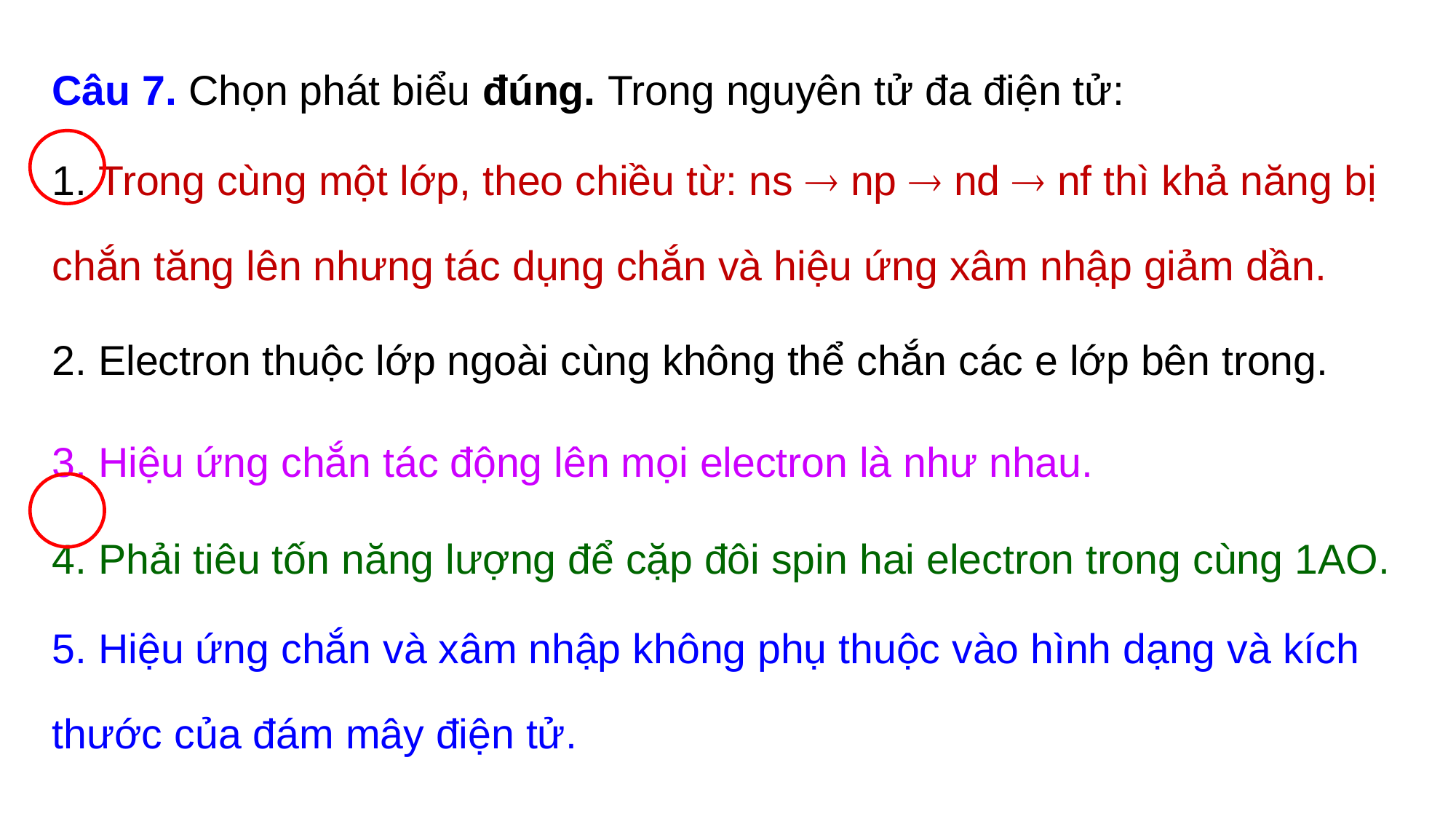

Câu 7. Chọn phát biểu đúng. Trong nguyên tử đa điện tử:
1. Trong cùng một lớp, theo chiều từ: ns → np → nd → nf thì khả năng bị chắn tăng lên nhưng tác dụng chắn và hiệu ứng xâm nhập giảm dần.
2. Electron thuộc lớp ngoài cùng không thể chắn các e lớp bên trong.
3. Hiệu ứng chắn tác động lên mọi electron là như nhau.
4. Phải tiêu tốn năng lượng để cặp đôi spin hai electron trong cùng 1AO.
5. Hiệu ứng chắn và xâm nhập không phụ thuộc vào hình dạng và kích thước của đám mây điện tử.